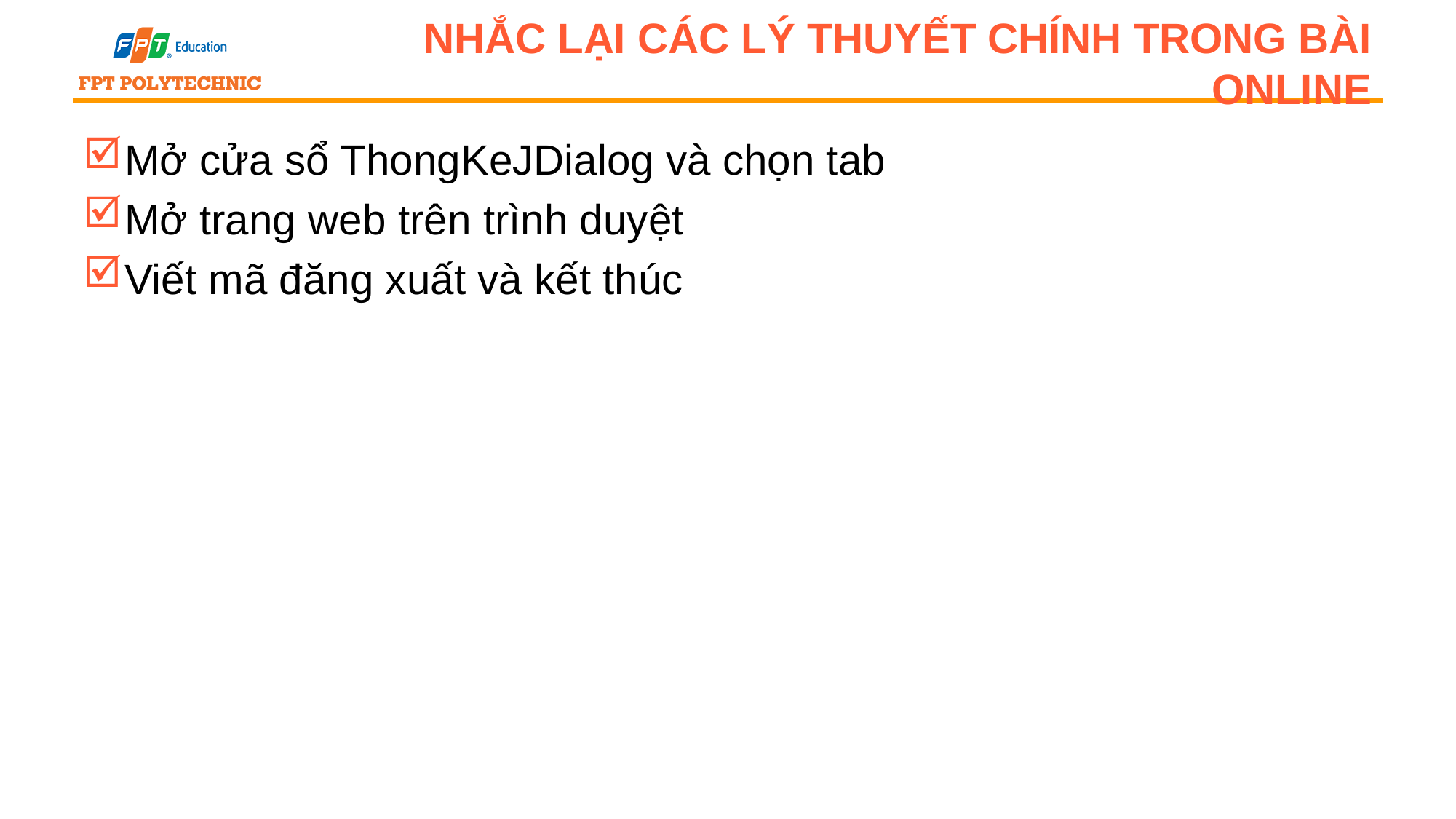

# Nhắc lại các lý thuyết chính trong bài online
Mở cửa sổ ThongKeJDialog và chọn tab
Mở trang web trên trình duyệt
Viết mã đăng xuất và kết thúc